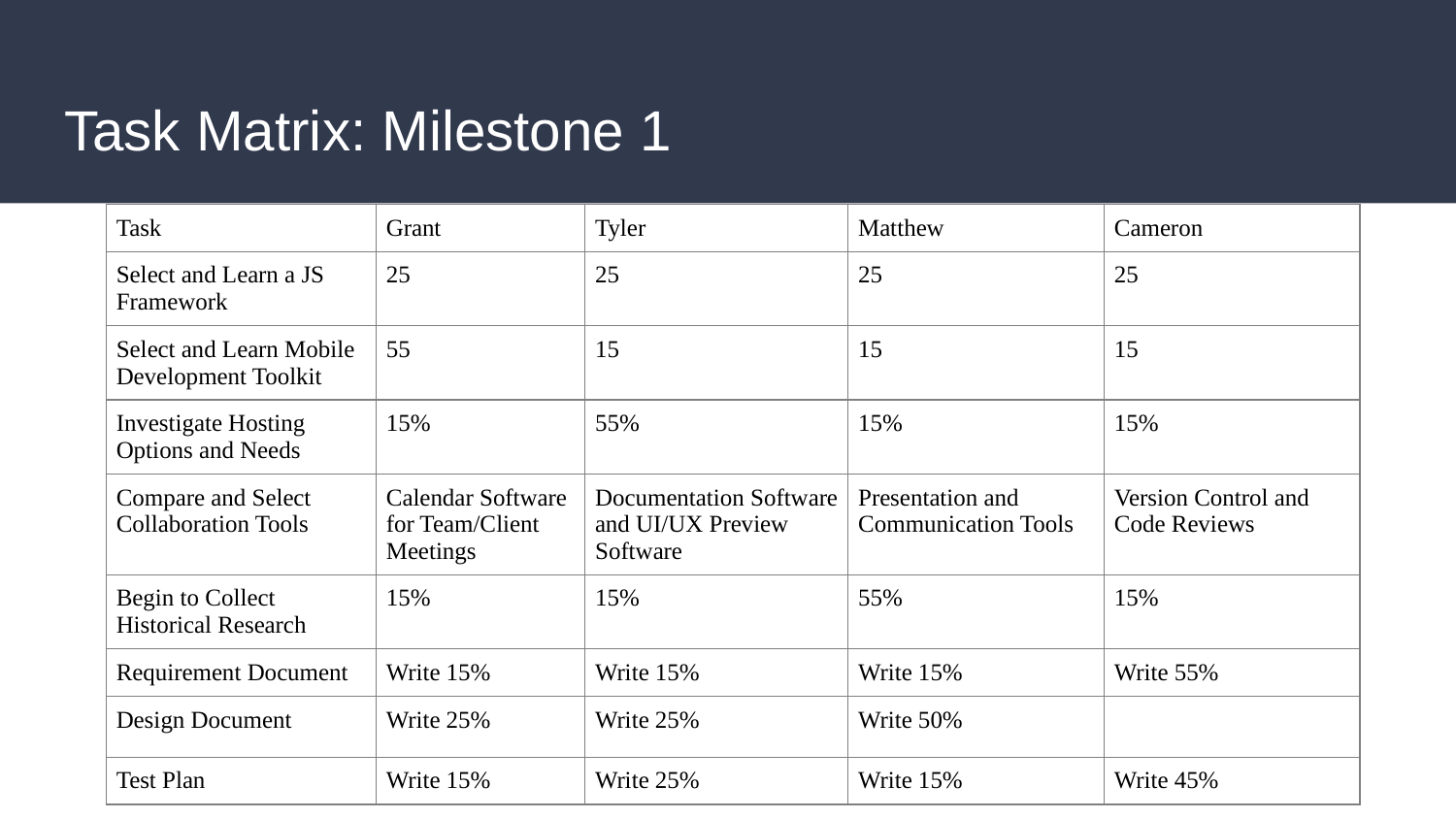

# Task Matrix: Milestone 1
| Task | Grant | Tyler | Matthew | Cameron |
| --- | --- | --- | --- | --- |
| Select and Learn a JS Framework | 25 | 25 | 25 | 25 |
| Select and Learn Mobile Development Toolkit | 55 | 15 | 15 | 15 |
| Investigate Hosting Options and Needs | 15% | 55% | 15% | 15% |
| Compare and Select Collaboration Tools | Calendar Software for Team/Client Meetings | Documentation Software and UI/UX Preview Software | Presentation and Communication Tools | Version Control and Code Reviews |
| Begin to Collect Historical Research | 15% | 15% | 55% | 15% |
| Requirement Document | Write 15% | Write 15% | Write 15% | Write 55% |
| Design Document | Write 25% | Write 25% | Write 50% |  |
| Test Plan | Write 15% | Write 25% | Write 15% | Write 45% |